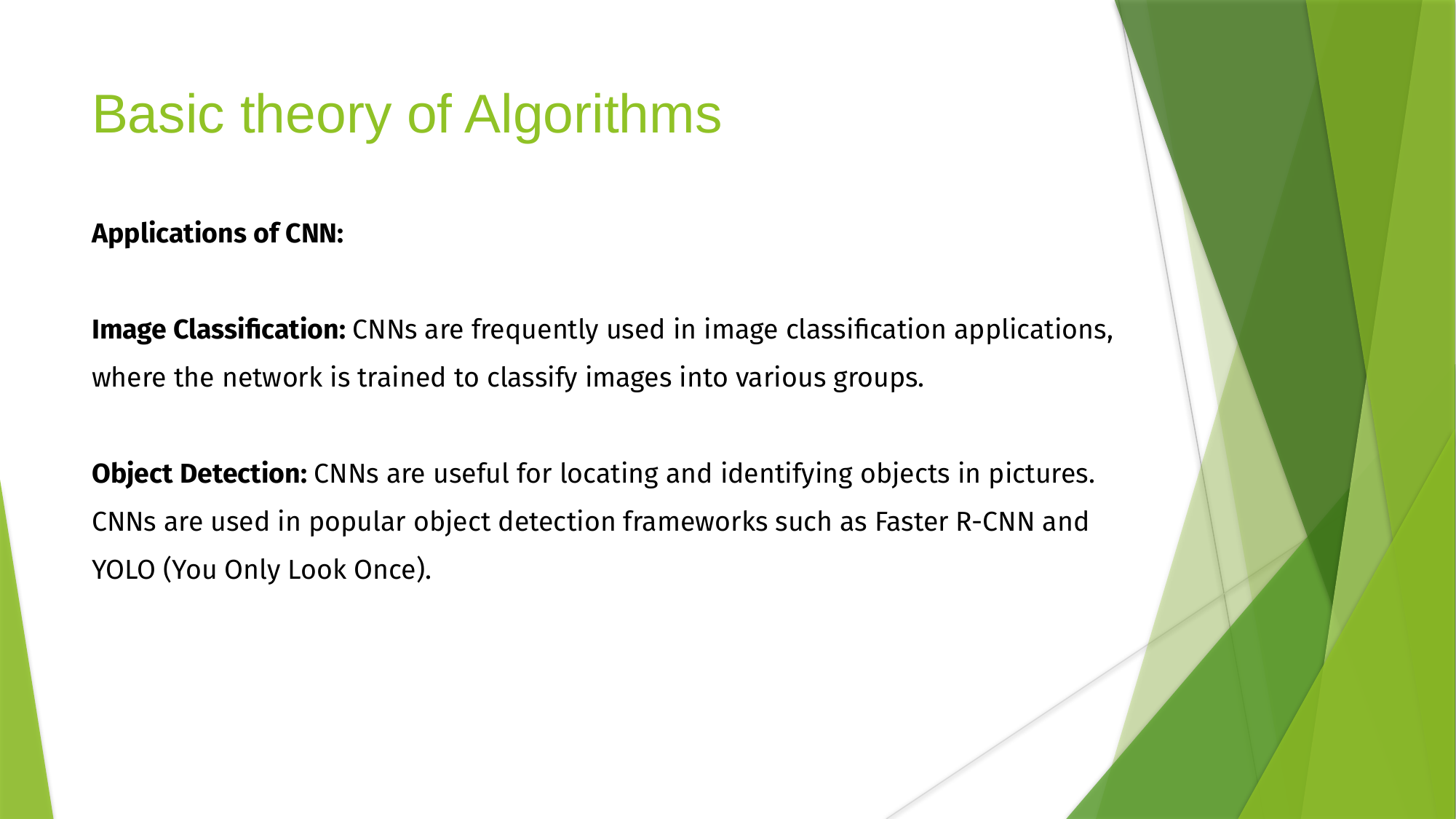

# Basic theory of Algorithms
Applications of CNN:

Image Classification: CNNs are frequently used in image classification applications,
where the network is trained to classify images into various groups.

Object Detection: CNNs are useful for locating and identifying objects in pictures.
CNNs are used in popular object detection frameworks such as Faster R-CNN and
YOLO (You Only Look Once).